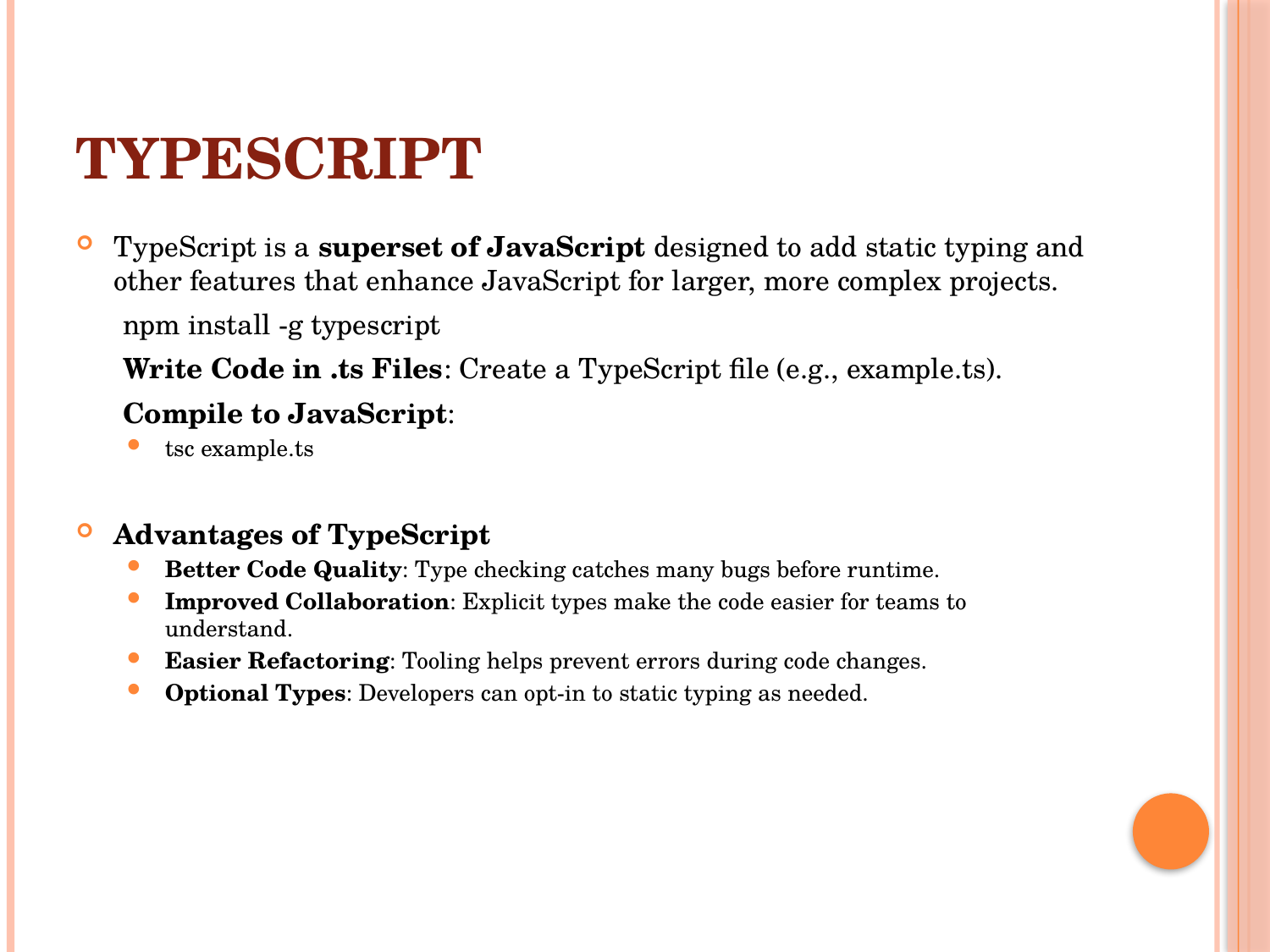

# typescript
TypeScript is a superset of JavaScript designed to add static typing and other features that enhance JavaScript for larger, more complex projects.
      npm install -g typescript
      Write Code in .ts Files: Create a TypeScript file (e.g., example.ts).
      Compile to JavaScript:
tsc example.ts

Advantages of TypeScript
Better Code Quality: Type checking catches many bugs before runtime.
Improved Collaboration: Explicit types make the code easier for teams to understand.
Easier Refactoring: Tooling helps prevent errors during code changes.
Optional Types: Developers can opt-in to static typing as needed.